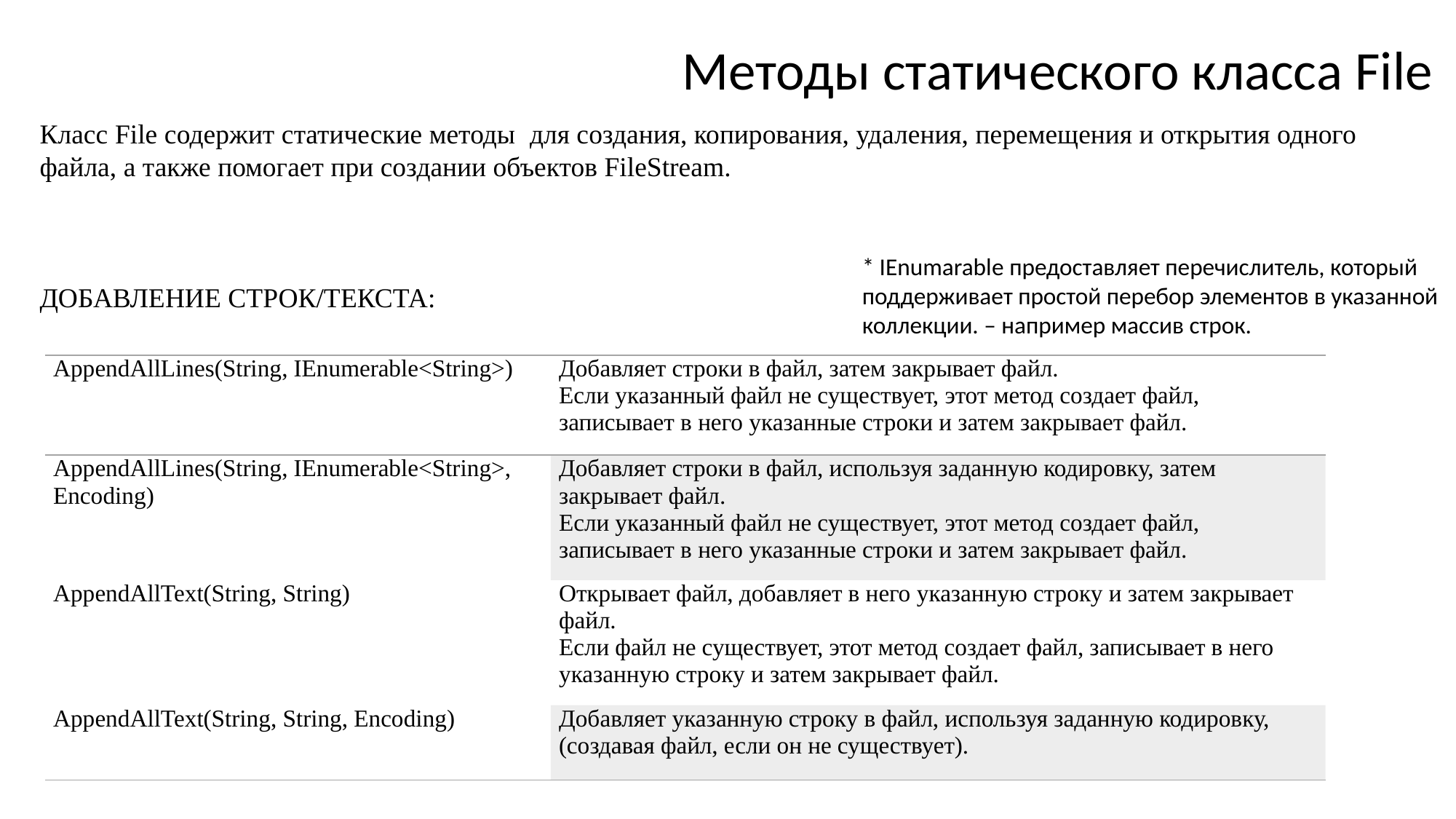

# Методы статического класса File
Класс File cодержит статические методы  для создания, копирования, удаления, перемещения и открытия одного файла, а также помогает при создании объектов FileStream.

ДОБАВЛЕНИЕ СТРОК/ТЕКСТА:
* IEnumarable предоставляет перечислитель, который поддерживает простой перебор элементов в указанной коллекции. – например массив строк.
| AppendAllLines(String, IEnumerable<String>) | Добавляет строки в файл, затем закрывает файл.  Если указанный файл не существует, этот метод создает файл, записывает в него указанные строки и затем закрывает файл. |
| --- | --- |
| AppendAllLines(String, IEnumerable<String>, Encoding) | Добавляет строки в файл, используя заданную кодировку, затем закрывает файл.  Если указанный файл не существует, этот метод создает файл, записывает в него указанные строки и затем закрывает файл. |
| AppendAllText(String, String) | Открывает файл, добавляет в него указанную строку и затем закрывает файл.  Если файл не существует, этот метод создает файл, записывает в него указанную строку и затем закрывает файл. |
| AppendAllText(String, String, Encoding) | Добавляет указанную строку в файл, используя заданную кодировку, (создавая файл, если он не существует). |